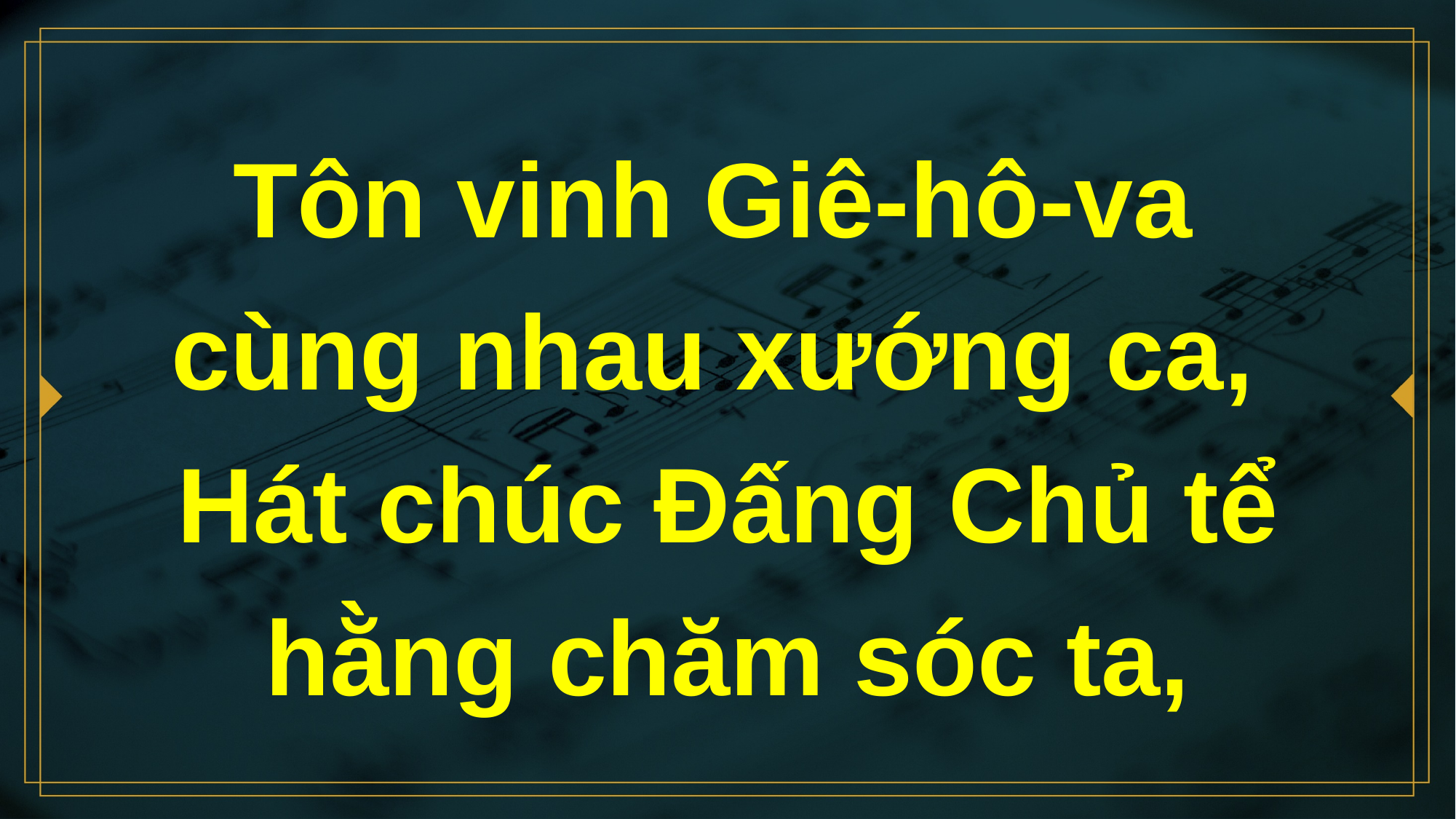

# Tôn vinh Giê-hô-va cùng nhau xướng ca, Hát chúc Đấng Chủ tể hằng chăm sóc ta,